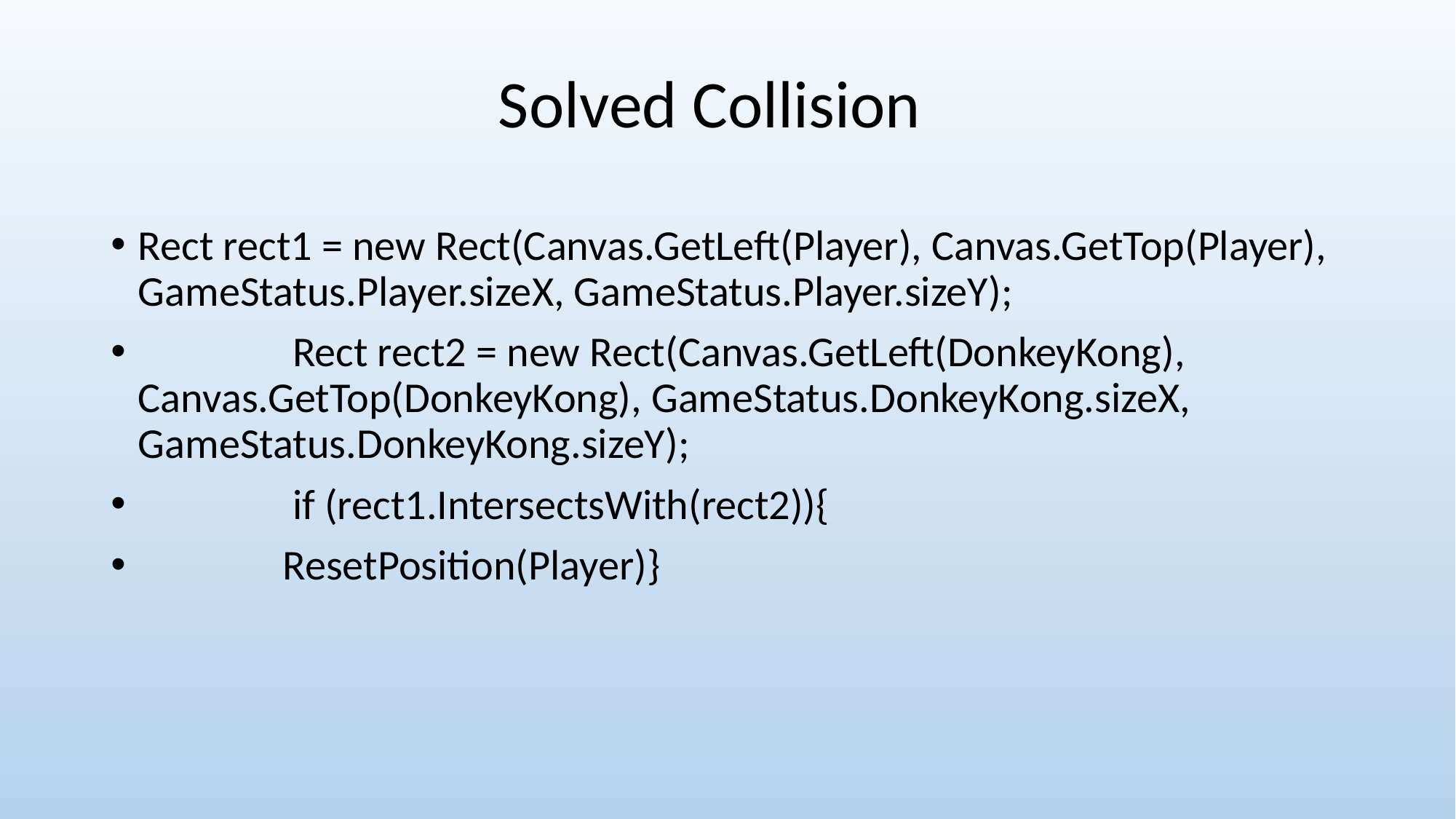

# Solved Collision
Rect rect1 = new Rect(Canvas.GetLeft(Player), Canvas.GetTop(Player), GameStatus.Player.sizeX, GameStatus.Player.sizeY);
                Rect rect2 = new Rect(Canvas.GetLeft(DonkeyKong), Canvas.GetTop(DonkeyKong), GameStatus.DonkeyKong.sizeX, GameStatus.DonkeyKong.sizeY);
                if (rect1.IntersectsWith(rect2)){
               ResetPosition(Player)}